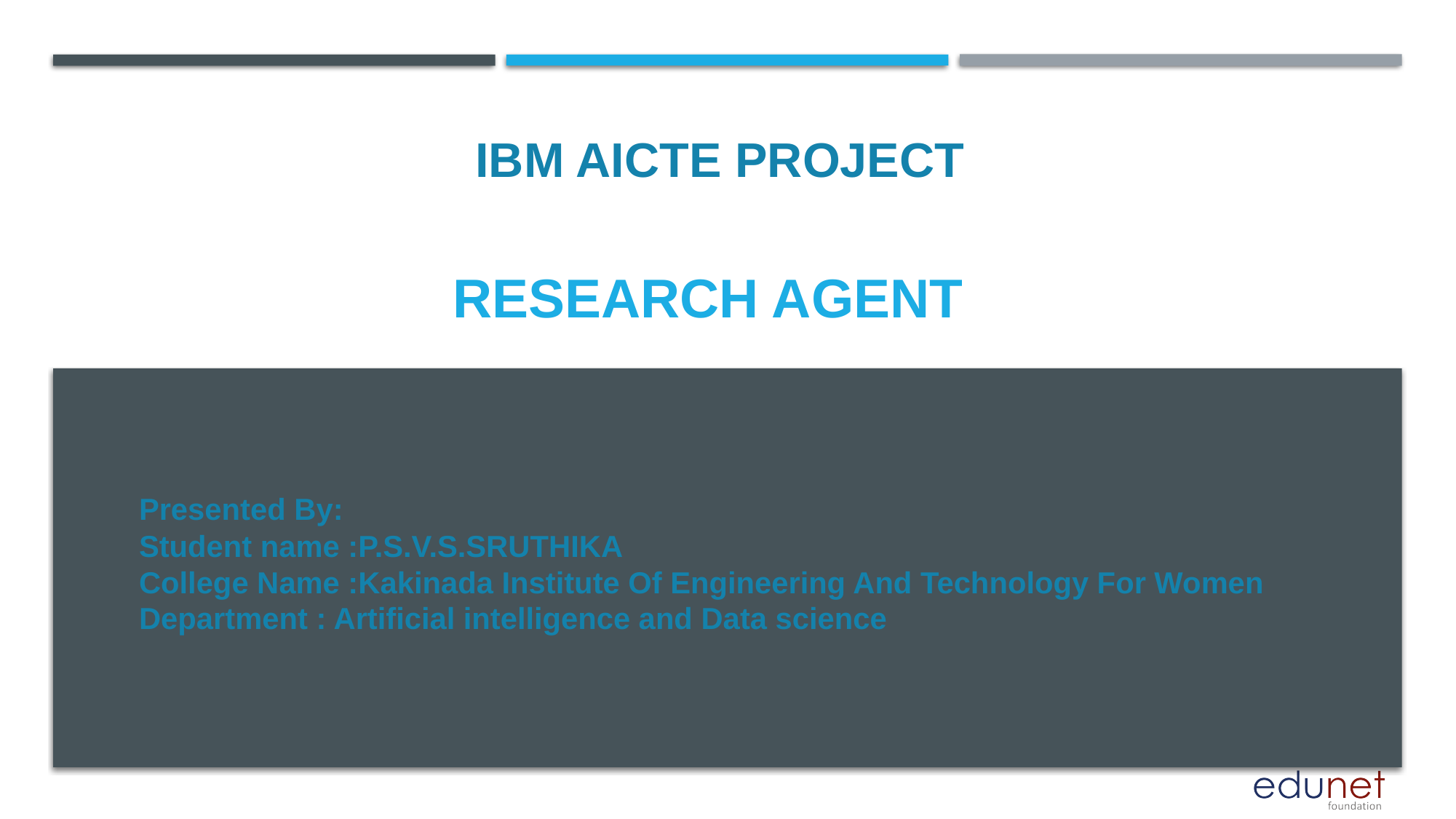

IBM AICTE PROJECT
# RESEARCH agent
Presented By:
Student name :P.S.V.S.SRUTHIKA
College Name :Kakinada Institute Of Engineering And Technology For Women
Department : Artificial intelligence and Data science